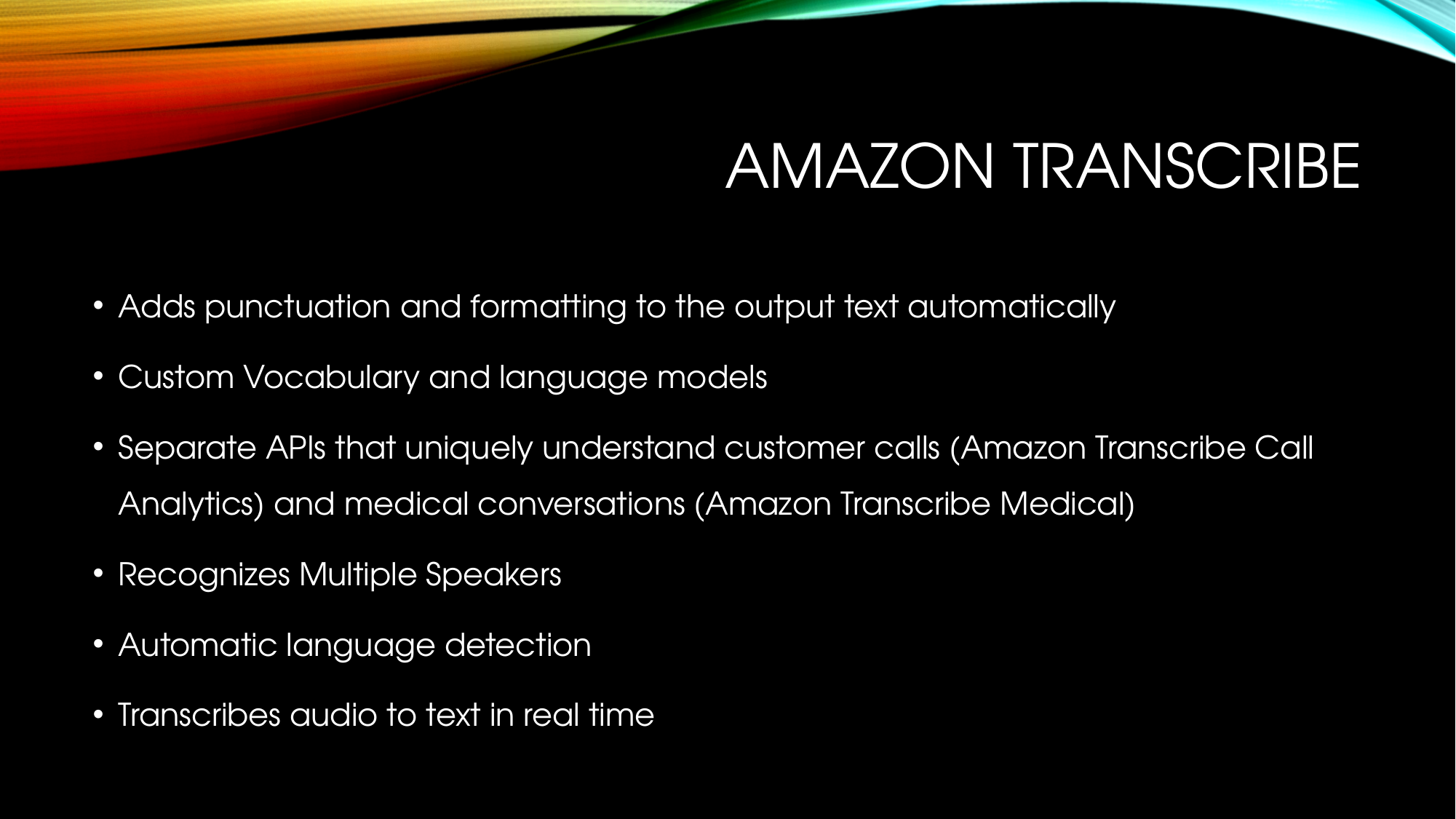

# AMAZON TRANSCRIBE
Adds punctuation and formatting to the output text automatically
Custom Vocabulary and language models
Separate APIs that uniquely understand customer calls (Amazon Transcribe Call Analytics) and medical conversations (Amazon Transcribe Medical)
Recognizes Multiple Speakers
Automatic language detection
Transcribes audio to text in real time